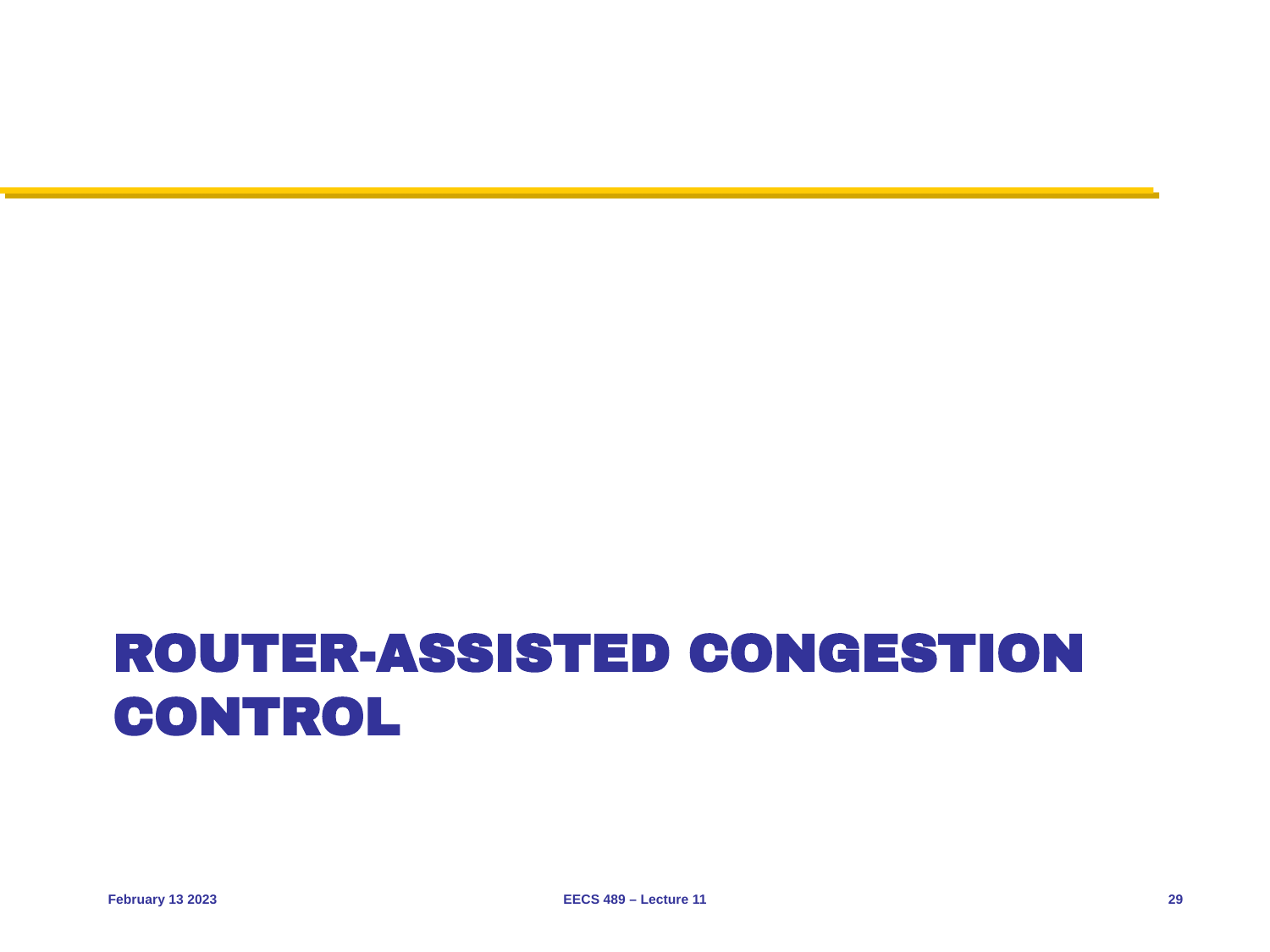

# Router-assisted Congestion control
February 13 2023
EECS 489 – Lecture 11
29